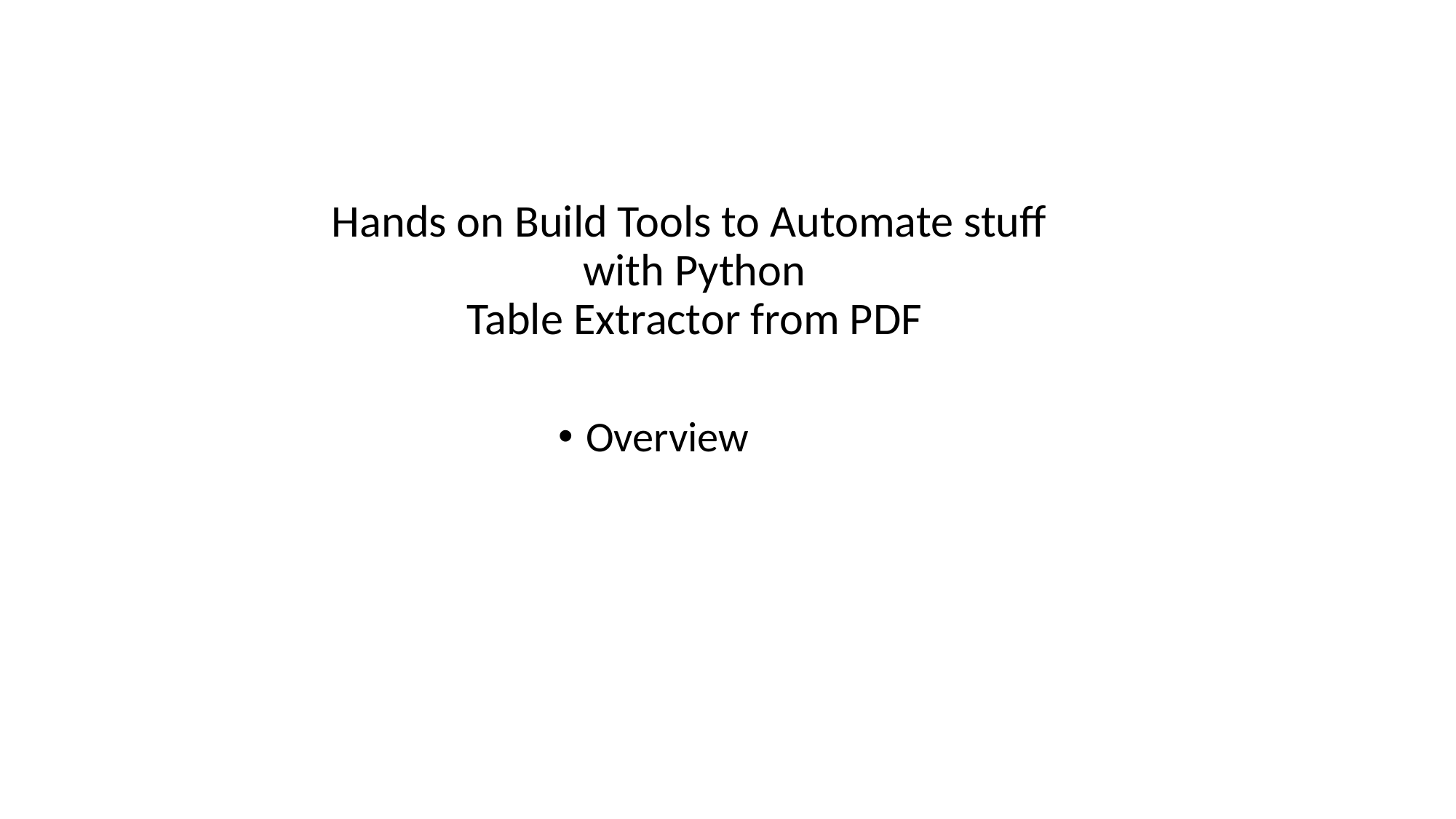

# Hands on Build Tools to Automate stuff with Python Table Extractor from PDF
Overview